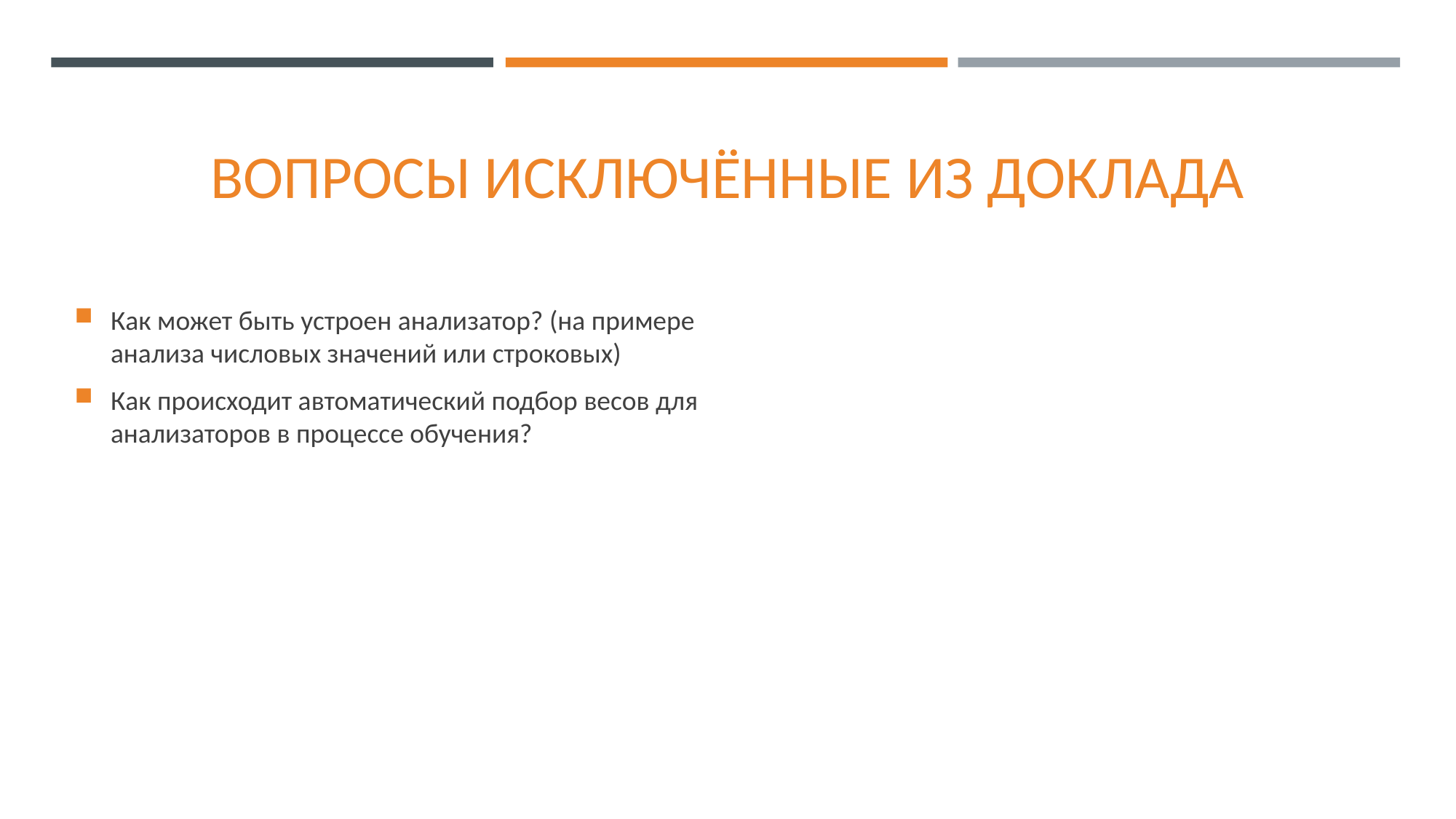

# Вопросы исключённые из доклада
Как может быть устроен анализатор? (на примере анализа числовых значений или строковых)
Как происходит автоматический подбор весов для анализаторов в процессе обучения?